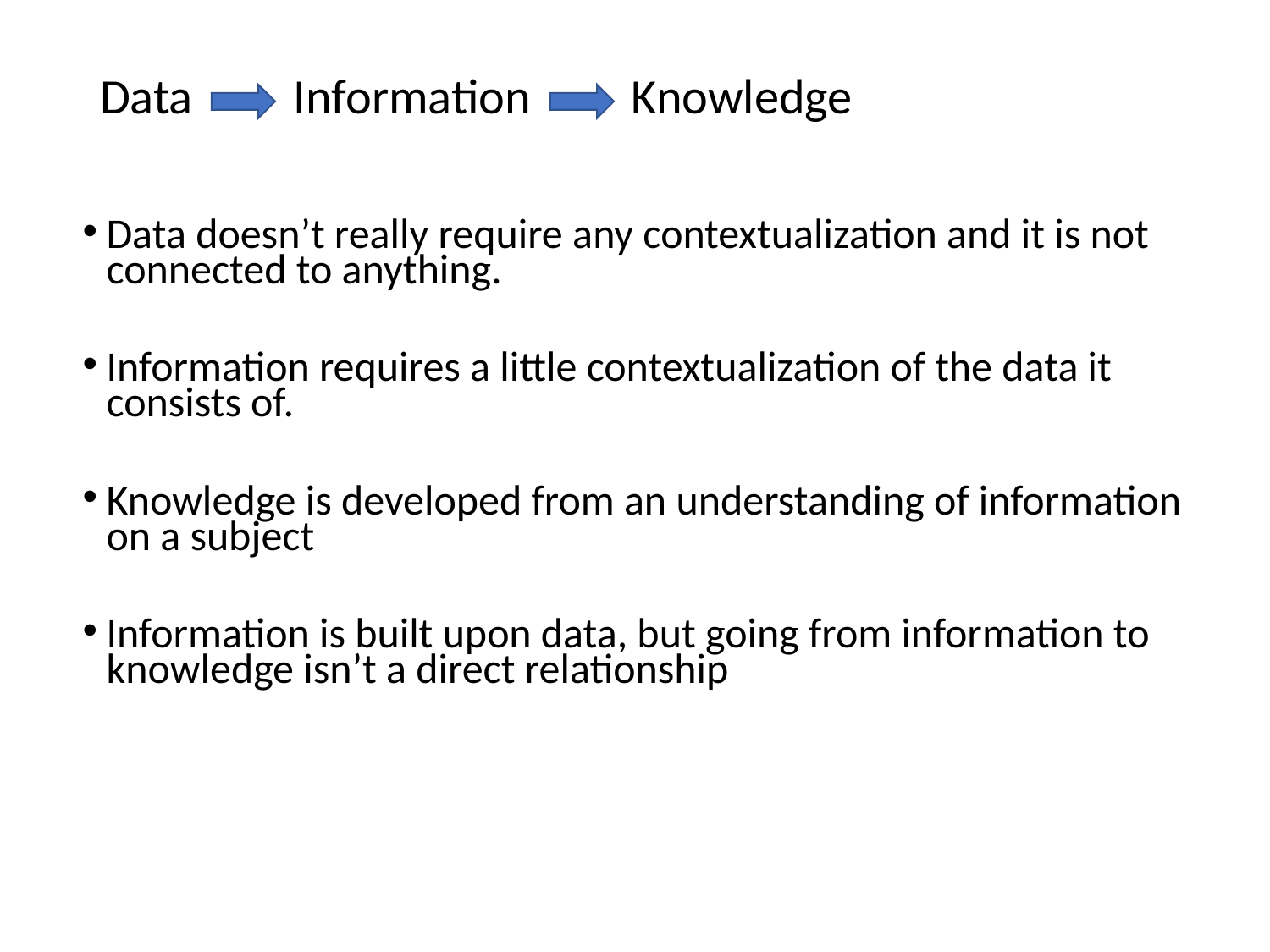

# Data         Information         Knowledge

Data doesn’t really require any contextualization and it is not connected to anything.

Information requires a little contextualization of the data it consists of.

Knowledge is developed from an understanding of information on a subject

Information is built upon data, but going from information to knowledge isn’t a direct relationship